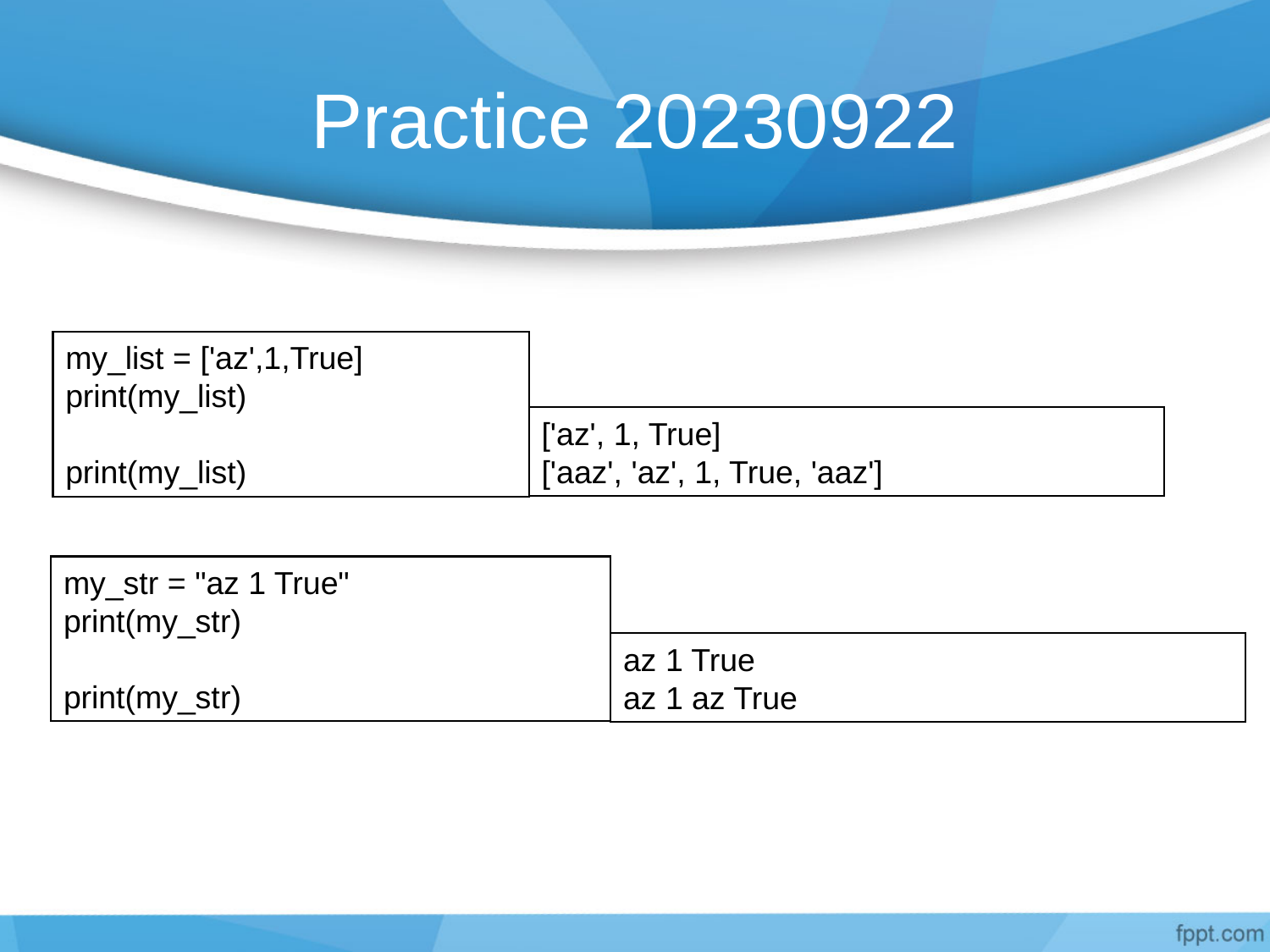

# Practice 20230922
my_list = ['az',1,True]
print(my_list)
my_list =['aaz']+my_list+['aaz']
print(my_list)
['az', 1, True]
['aaz', 'az', 1, True, 'aaz']
my_str = "az 1 True"
print(my_str)
my_str=my_str[0:4]+" az"+my_str[4:]
print(my_str)
az 1 True
az 1 az True